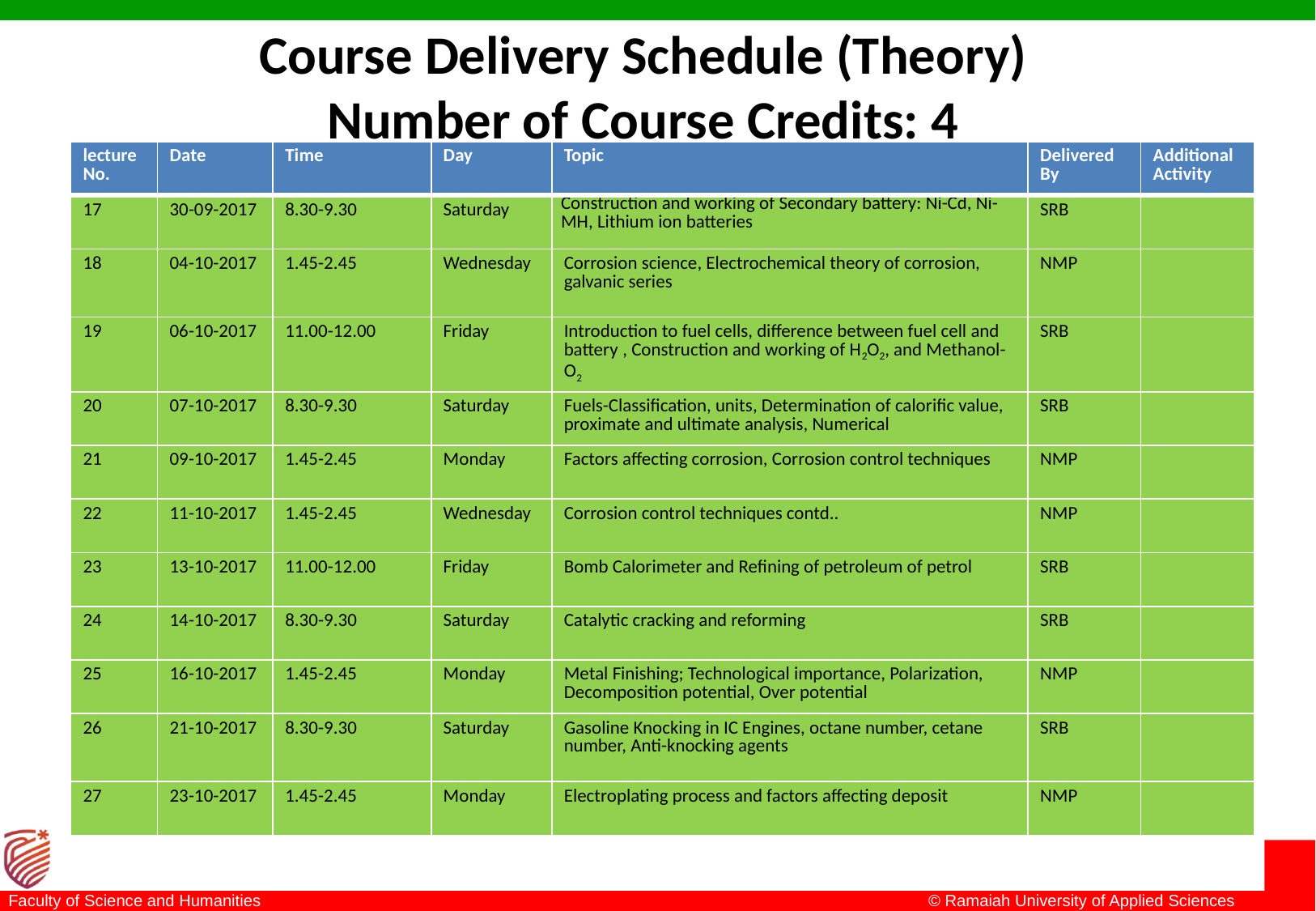

Course Delivery Schedule (Theory)
Number of Course Credits: 4
| lecture No. | Date | Time | Day | Topic | Delivered By | Additional Activity |
| --- | --- | --- | --- | --- | --- | --- |
| 17 | 30-09-2017 | 8.30-9.30 | Saturday | Construction and working of Secondary battery: Ni-Cd, Ni-MH, Lithium ion batteries | SRB |  |
| 18 | 04-10-2017 | 1.45-2.45 | Wednesday | Corrosion science, Electrochemical theory of corrosion, galvanic series | NMP |  |
| 19 | 06-10-2017 | 11.00-12.00 | Friday | Introduction to fuel cells, difference between fuel cell and battery , Construction and working of H2O2, and Methanol-O2 | SRB |  |
| 20 | 07-10-2017 | 8.30-9.30 | Saturday | Fuels-Classification, units, Determination of calorific value, proximate and ultimate analysis, Numerical | SRB |  |
| 21 | 09-10-2017 | 1.45-2.45 | Monday | Factors affecting corrosion, Corrosion control techniques | NMP |  |
| 22 | 11-10-2017 | 1.45-2.45 | Wednesday | Corrosion control techniques contd.. | NMP |  |
| 23 | 13-10-2017 | 11.00-12.00 | Friday | Bomb Calorimeter and Refining of petroleum of petrol | SRB |  |
| 24 | 14-10-2017 | 8.30-9.30 | Saturday | Catalytic cracking and reforming | SRB |  |
| 25 | 16-10-2017 | 1.45-2.45 | Monday | Metal Finishing; Technological importance, Polarization, Decomposition potential, Over potential | NMP |  |
| 26 | 21-10-2017 | 8.30-9.30 | Saturday | Gasoline Knocking in IC Engines, octane number, cetane number, Anti-knocking agents | SRB |  |
| 27 | 23-10-2017 | 1.45-2.45 | Monday | Electroplating process and factors affecting deposit | NMP |  |